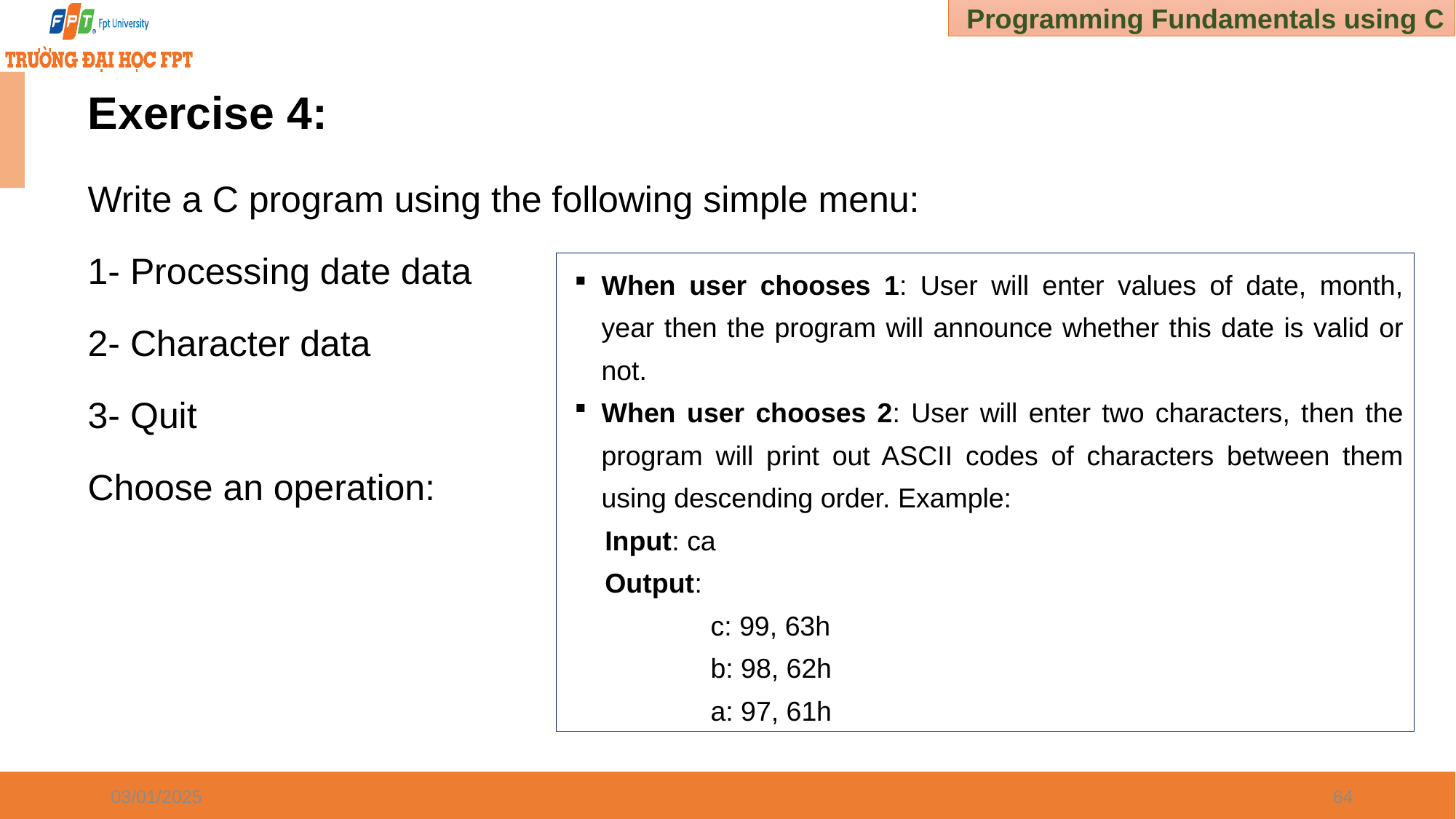

# Exercise 4:
Write a C program using the following simple menu:
1- Processing date data
2- Character data
3- Quit
Choose an operation:
When user chooses 1: User will enter values of date, month, year then the program will announce whether this date is valid or not.
When user chooses 2: User will enter two characters, then the program will print out ASCII codes of characters between them using descending order. Example:
    Input: ca
    Output:
		c: 99, 63h
		b: 98, 62h
		a: 97, 61h
03/01/2025
64